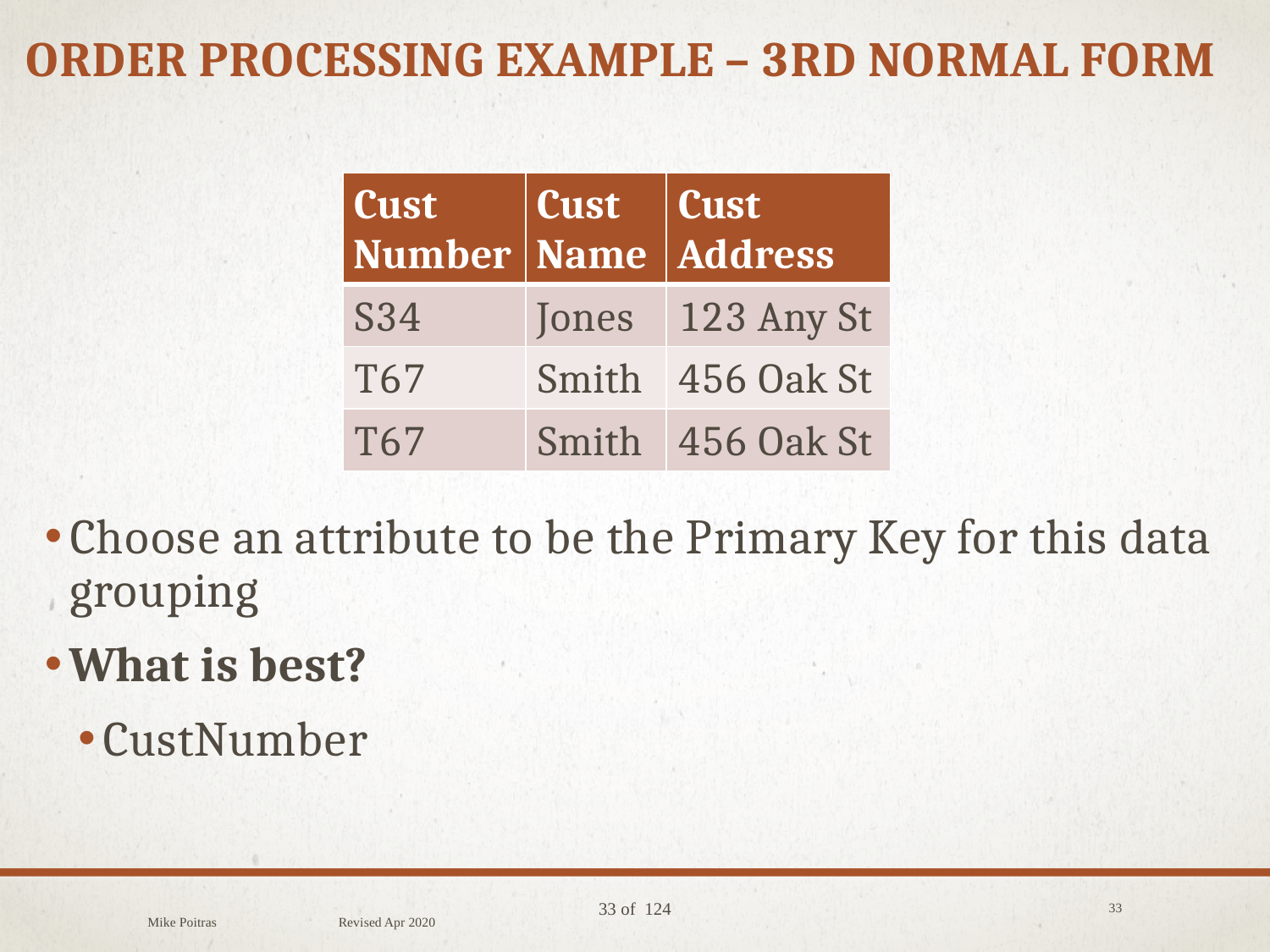

# Order Processing example – 3rd normal form

| Cust Number | Cust Name | Cust Address |
| --- | --- | --- |
| S34 | Jones | 123 Any St |
| T67 | Smith | 456 Oak St |
| T67 | Smith | 456 Oak St |
Choose an attribute to be the Primary Key for this data grouping
What is best?
CustNumber

Mike Poitras                                    Revised Apr 2020
33